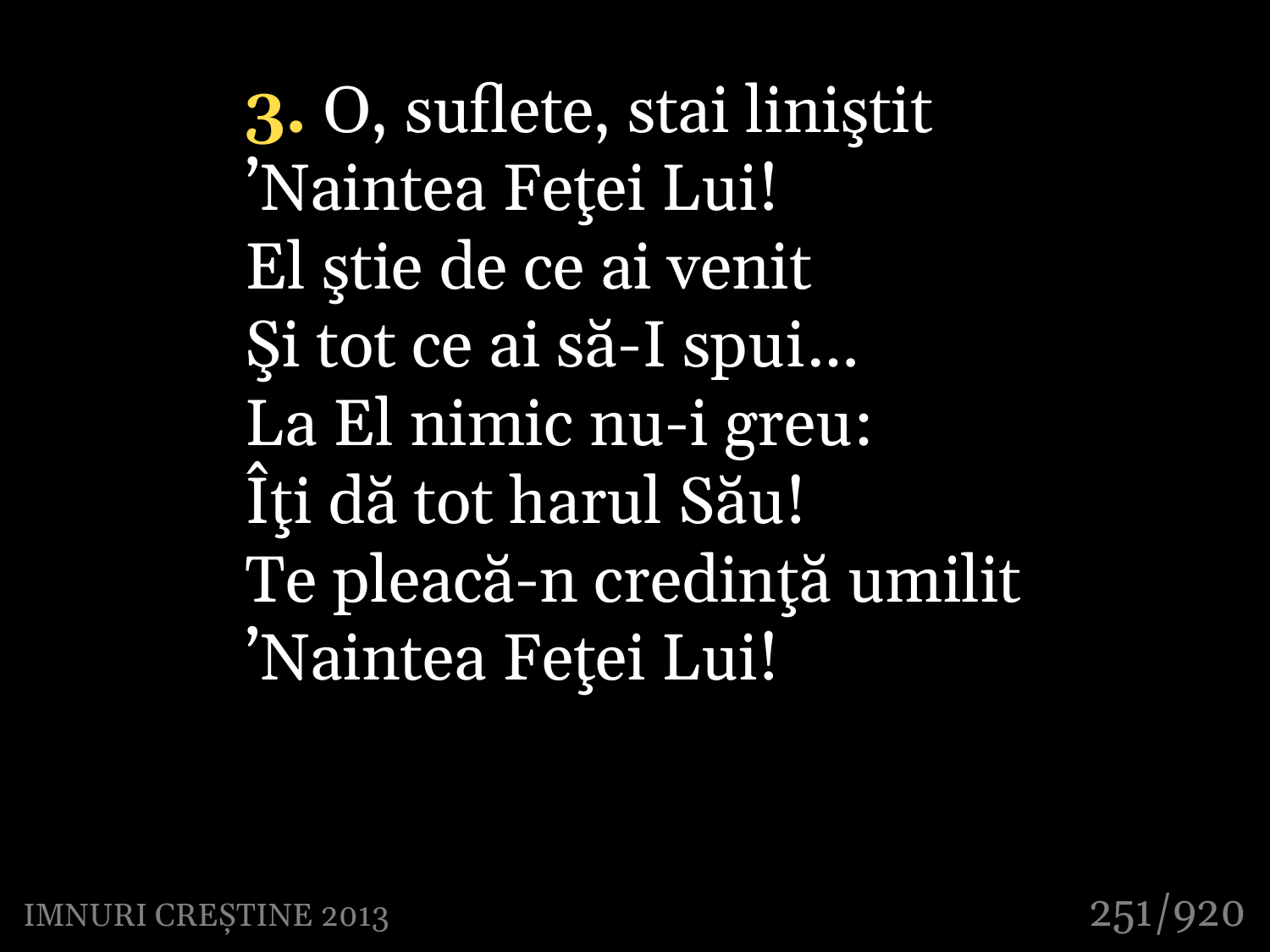

3. O, suflete, stai liniştit
’Naintea Feţei Lui!
El ştie de ce ai venit
Şi tot ce ai să-I spui…
La El nimic nu-i greu:
Îţi dă tot harul Său!
Te pleacă-n credinţă umilit
’Naintea Feţei Lui!
251/920
IMNURI CREȘTINE 2013